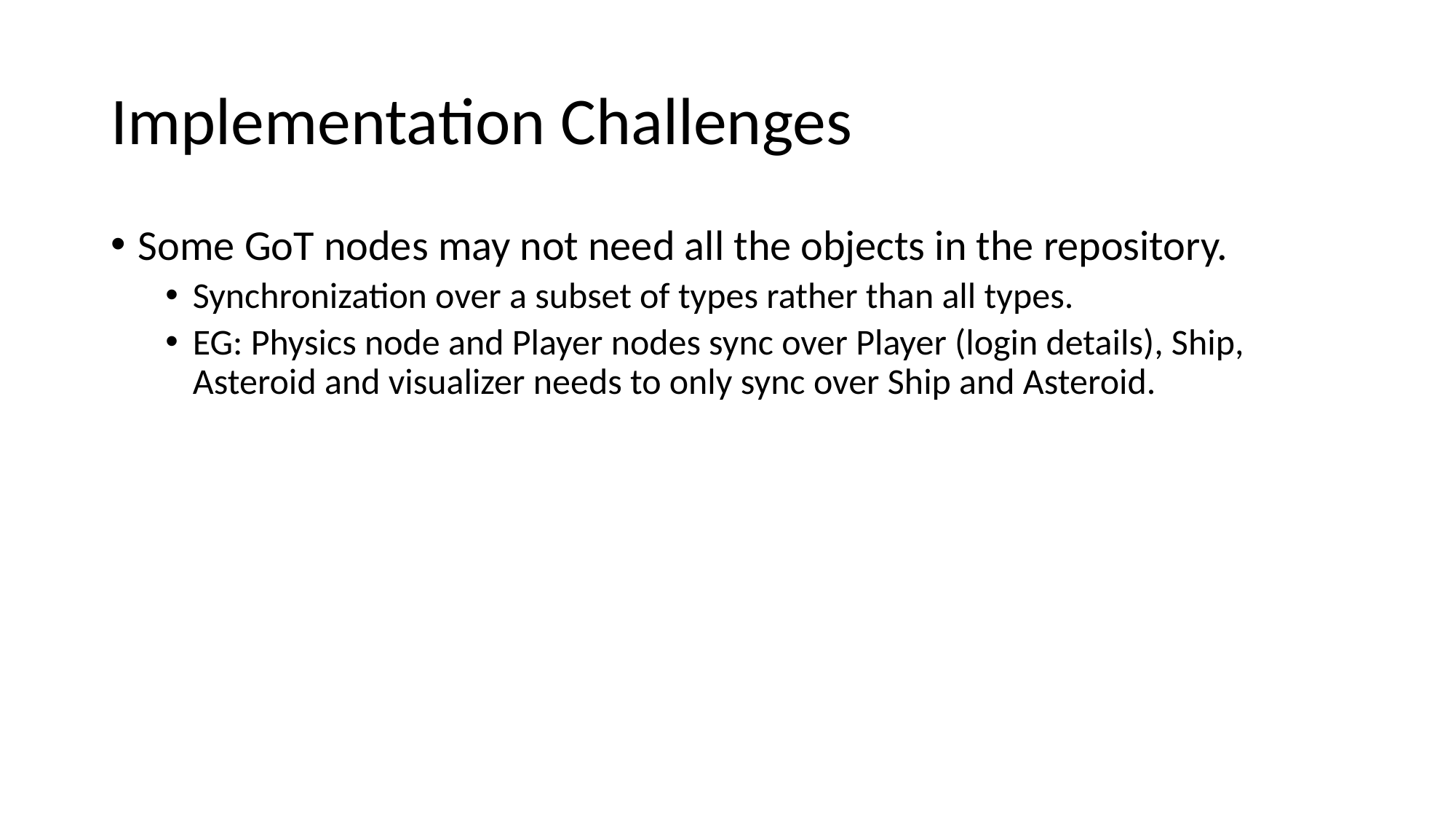

# Implementation Challenges
Some GoT nodes may not need all the objects in the repository.
Synchronization over a subset of types rather than all types.
EG: Physics node and Player nodes sync over Player (login details), Ship, Asteroid and visualizer needs to only sync over Ship and Asteroid.